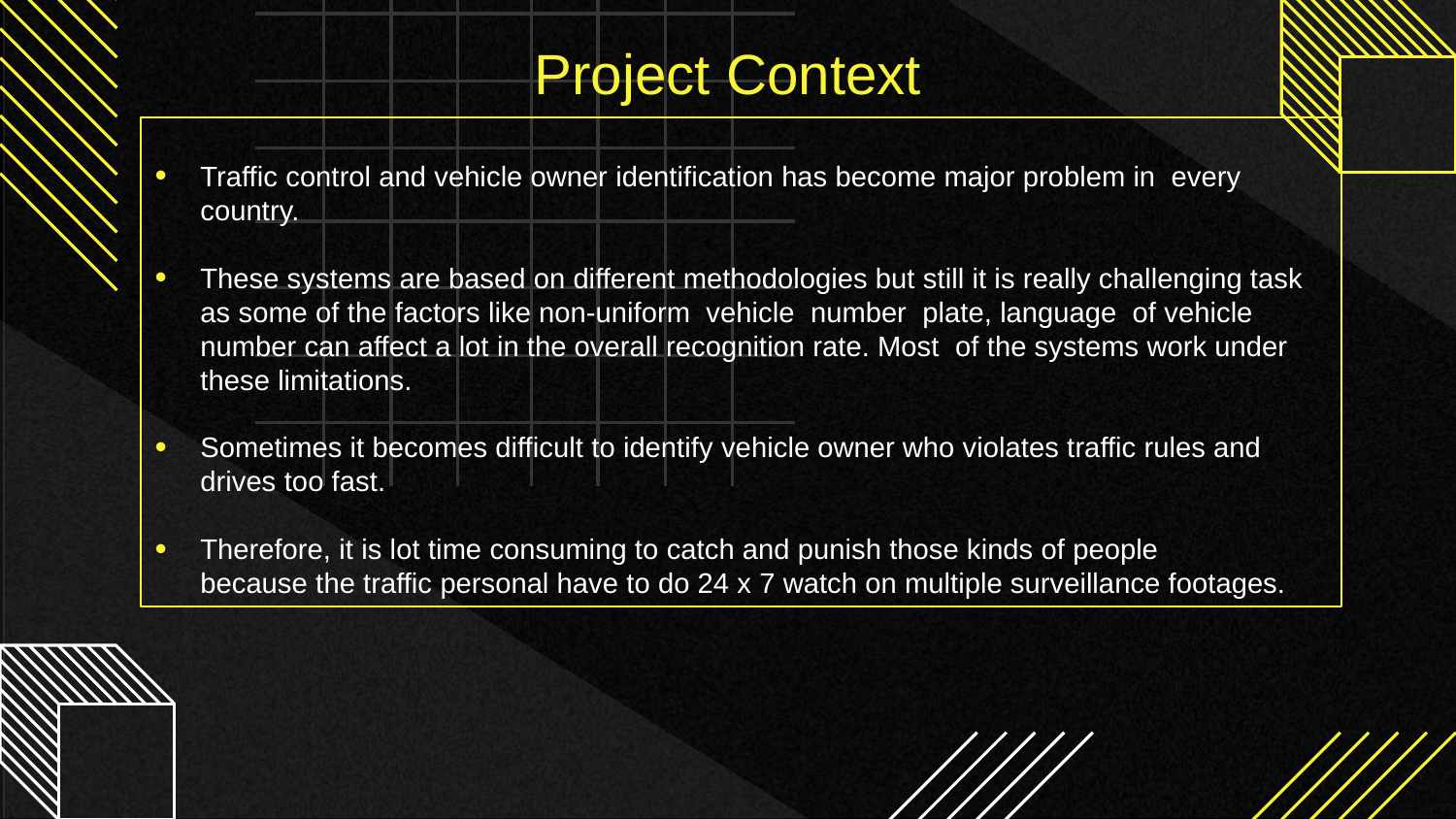

# Project Context

Traffic control and vehicle owner identification has become major problem in  every country.

These systems are based on different methodologies but still it is really challenging task as some of the factors like non-uniform  vehicle  number  plate, language  of vehicle number can affect a lot in the overall recognition rate. Most  of the systems work under these limitations.

Sometimes it becomes difficult to identify vehicle owner who violates traffic rules and drives too fast.

Therefore, it is lot time consuming to catch and punish those kinds of people  because the traffic personal have to do 24 x 7 watch on multiple surveillance footages.